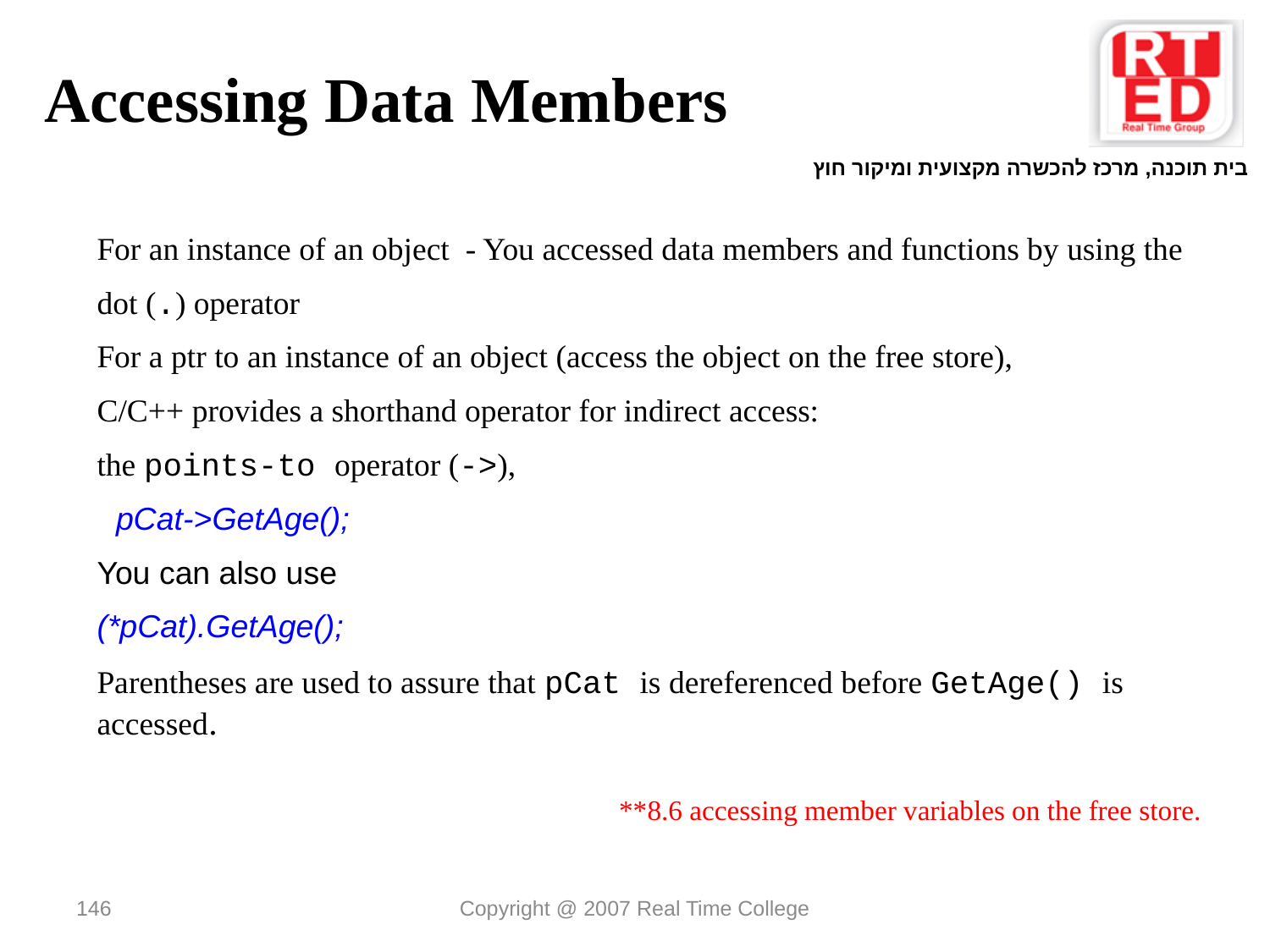

Accessing Data Members
For an instance of an object  - You accessed data members and functions by using the
dot (.) operator
For a ptr to an instance of an object (access the object on the free store),
C/C++ provides a shorthand operator for indirect access:
the points-to operator (->),
 pCat->GetAge();
You can also use
(*pCat).GetAge();
Parentheses are used to assure that pCat is dereferenced before GetAge() is accessed.
 **8.6 accessing member variables on the free store.
146
Copyright @ 2007 Real Time College